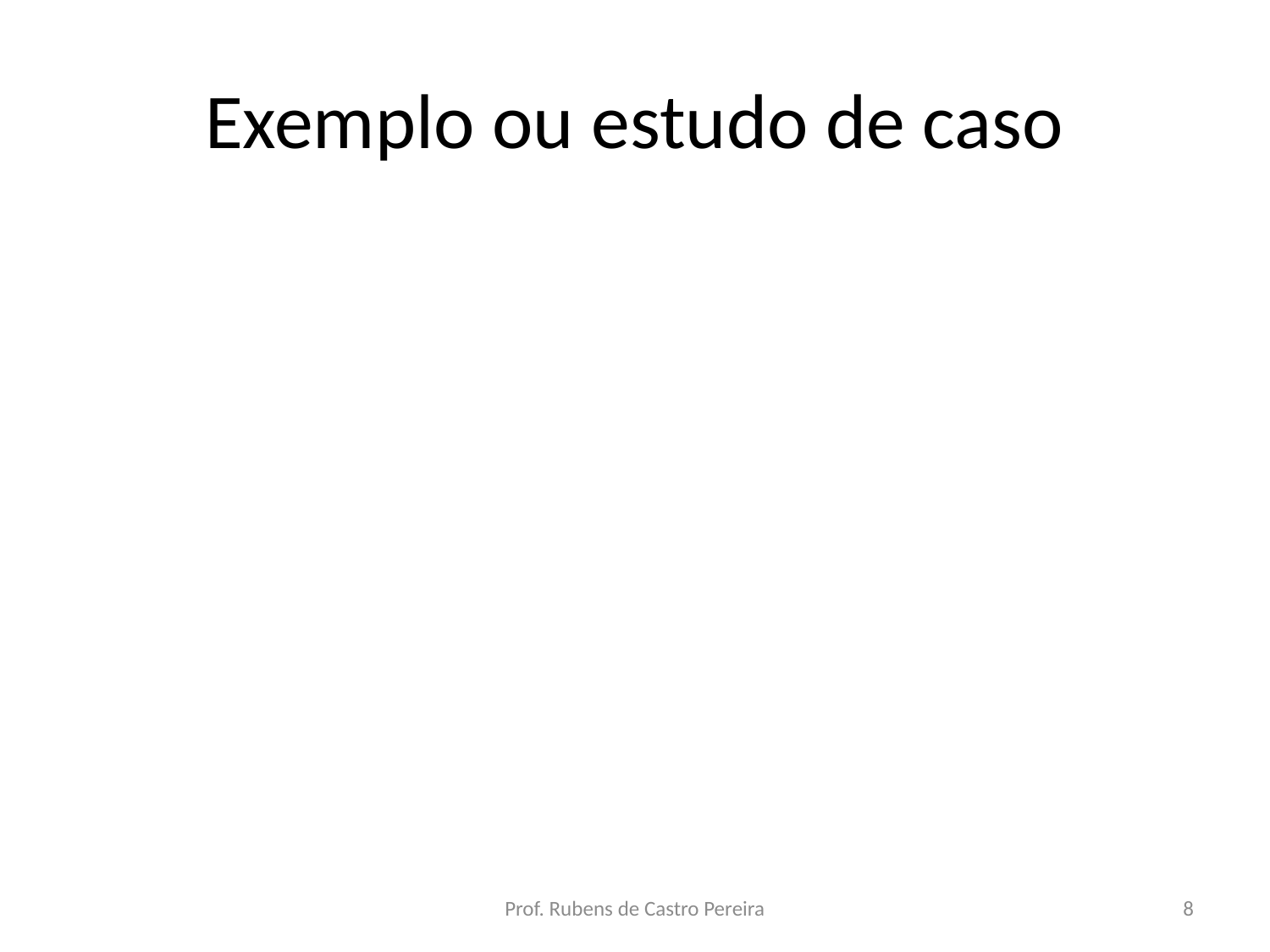

# Exemplo ou estudo de caso

Prof. Rubens de Castro Pereira
8